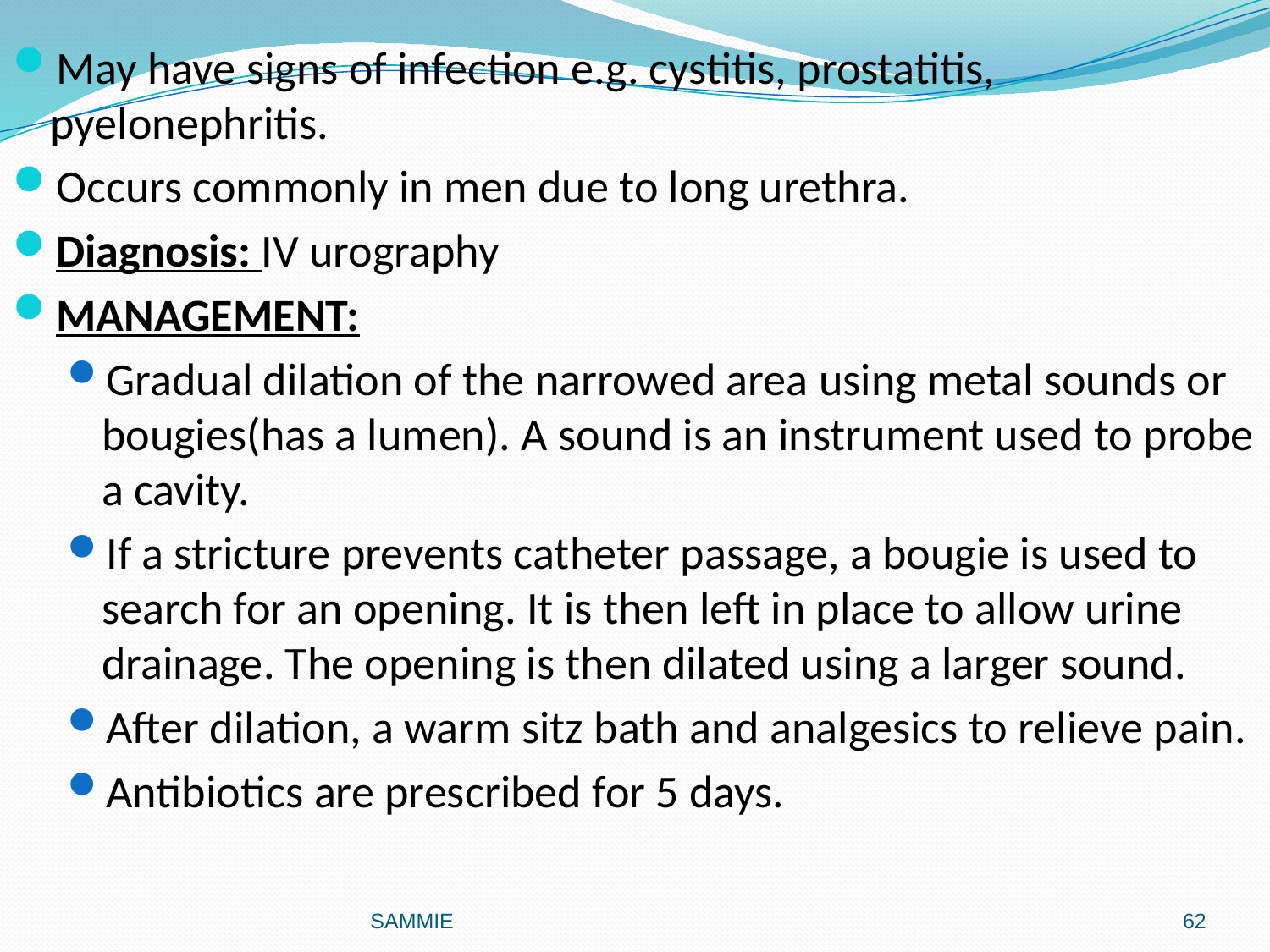

#
May have signs of infection e.g. cystitis, prostatitis, pyelonephritis.
Occurs commonly in men due to long urethra.
Diagnosis: IV urography
MANAGEMENT:
Gradual dilation of the narrowed area using metal sounds or bougies(has a lumen). A sound is an instrument used to probe a cavity.
If a stricture prevents catheter passage, a bougie is used to search for an opening. It is then left in place to allow urine drainage. The opening is then dilated using a larger sound.
After dilation, a warm sitz bath and analgesics to relieve pain.
Antibiotics are prescribed for 5 days.

SAMMIE
62